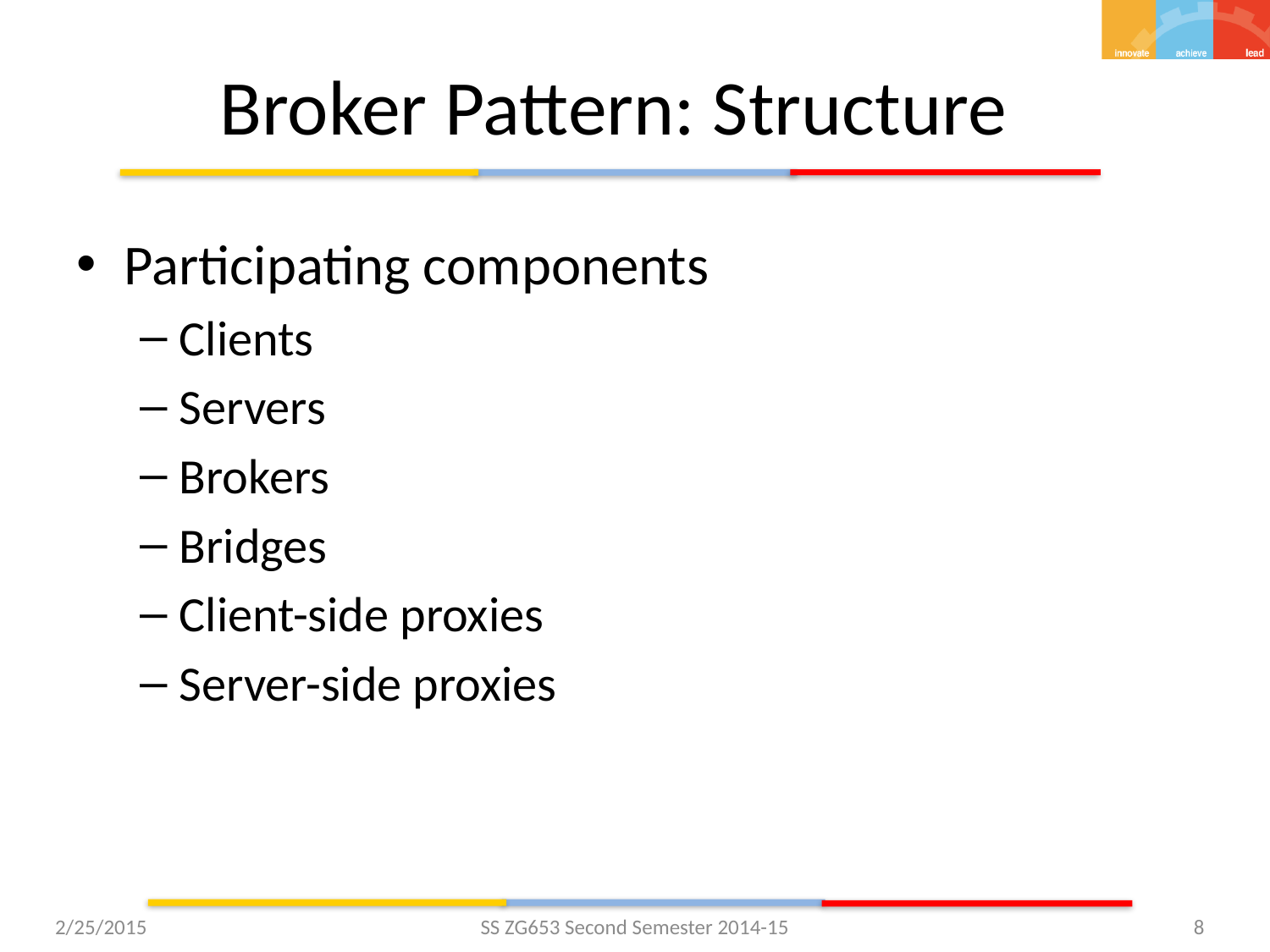

# Broker Pattern: Structure
Participating components
Clients
Servers
Brokers
Bridges
Client-side proxies
Server-side proxies
2/25/2015
SS ZG653 Second Semester 2014-15
8